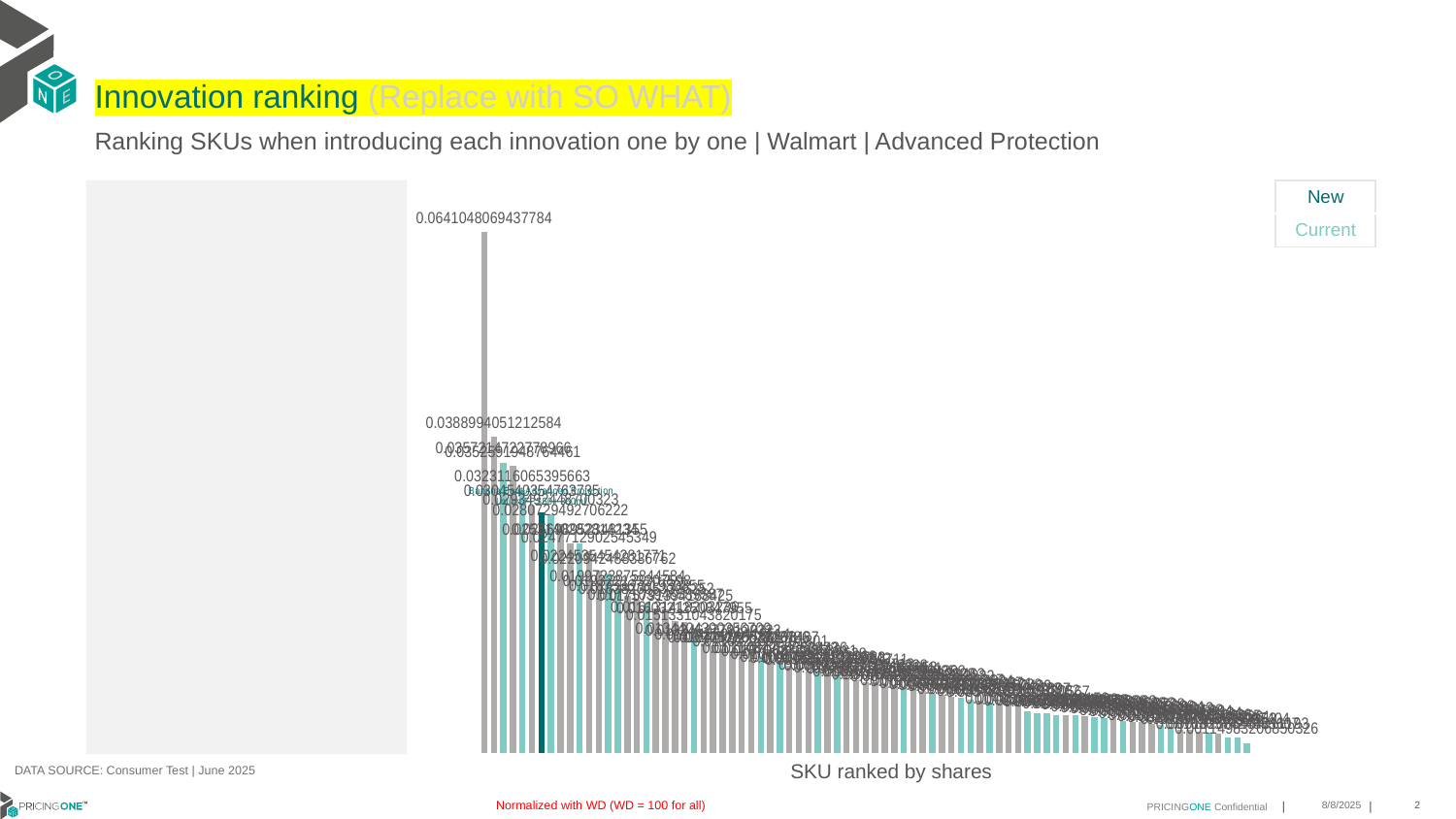

# Innovation ranking (Replace with SO WHAT)
Ranking SKUs when introducing each innovation one by one | Walmart | Advanced Protection

| New |
| --- |
| Current |

### Chart

| Category | Banana Boat Advanced Protection Lotion FPS50+ 360ml |
|---|---|
| Nivea Sun Protection & Hydration Cream FPS50+ 200ml | 0.0641048069437784 |
| Nivea Sun Protect & Refresh Sport Lotion FPS50 200ml | 0.03889940512125836 |
| Banana Boat Advanced Protection Lotion FPS50+ 240ml | 0.03572147227789657 |
| Nivea Sun Protection Sensitive Skin Gel FPS50+ 200ml | 0.03525919487644611 |
| Hawaiian Tropic Sheer Touch Lotion FPS50+ 240ml | 0.03231160653956626 |
| Nivea Sun Protection & Hydration Lotion FPS50+ 125ml | 0.030454035476373483 |
| Banana Boat Advanced Protection Lotion FPS50+ 360ml | 0.029565768448713475 |
| Hawaiian Tropic Ozono Lotion FPS50+ 240ml | 0.029349244870032293 |
| Caribbean Beach Sport Cream FPS50+ 250g | 0.028072949270622163 |
| Caribbean Beach Ultra Cream FPS50+ 250g | 0.025714028281423395 |
| Hawaiian Tropic Island Sport Lotion FPS50 240ml | 0.02569895234813553 |
| Nuvel Suncare Ultra Protection FPS50 120ml | 0.024771290254534922 |
| Nivea Sun Protect & Refresh Sport Invisible Spray FPS50 200ml | 0.02245354542817713 |
| Banana Boat Aqua Protect Sport Lotion FPS50+ 236ml | 0.022094248833676156 |
| Banana Boat Aqua Protect Cream FPS50+ 236ml | 0.01997238758445836 |
| La Roche Posay Anthelios Uvmune 400 Fluid FPS50+ 50ml | 0.019322133307597984 |
| Nuvel Suncare Mineral FPS50 120ml | 0.01875667819808553 |
| Hawaiian Tropic Sheer Touch Lotion FPS30 240ml | 0.018382305339625177 |
| Caribbean Beach Sport Cream FPS50+ 150g | 0.017710394658958666 |
| Nivea Sun Protect & Refresh Sport Spray FPS50 200ml | 0.017579139416842523 |
| Nivea Sun Babies & Kids Lotion FPS50+ 200ml | 0.016131418203235957 |
| Caribbean Beach Advanced Protection Cream FPS50+ 150g | 0.016032125084795512 |
| Banana Boat Aqua Protect Kids Cream FPS50+ 236ml | 0.015133104382017487 |
| Nivea Sun Kids Protect & Sensitive Spray FPS50+ 200ml | 0.013440439035670859 |
| Caribbean Beach Kids Cream FPS50+ 250g | 0.013246477913933307 |
| Neutrogena Sun Fresh Cream FPS50 200ml | 0.01274859064185144 |
| Nuvel Suncare Kids Protection FPS50 120ml | 0.012475225538267964 |
| Eucerin Gel-Cream FPS50+ 50ml | 0.012450117782278596 |
| Nuvel Suncare 2 in 1 FPS50 120ml | 0.012426062710148665 |
| Hawaiian Tropic Sheer Touch Lotion FPS50 120ml | 0.011922269719180135 |
| La Roche Posay Anthelios XL Gel-Cream FPS50+ 50ml | 0.0111487956668823 |
| Banana Boat Dry Balance Sport Spray FPS50 170ml | 0.0110847647534436 |
| Neutrogena Sun Fresh Cream FPS50 120ml | 0.010706272905898068 |
| L'Oréal Paris UV DEFENDER Colored Fluid FPS50+ 40g | 0.010419559283952782 |
| Nivea Sun Face Shine Control FPS50+ 50ml | 0.010017991810336562 |
| Hawaiian Tropic Silk Hydration Lotion FPS50 180ml | 0.009975326310278301 |
| Nivea Sun Kids Swim & Play Gel FPS50+ 150ml | 0.009825417816242004 |
| Hawaiian Tropic Ozono Lotion FPS50+ 120ml | 0.009652781880897113 |
| Garnier Super UV Serum FPS50+ 40ml | 0.009102497729871298 |
| Equate Sport Lotion FPS30 237ml | 0.008924927169482278 |
| Isdin Fotoprotector Fusion Water Magic Light FPS50+ 50ml | 0.008681395011678528 |
| Nivea Sun Face Sensitive Skin FPS50 50ml | 0.008607111683981098 |
| Isdin Fotoprotector Fusion Water FPS50+ 50ml | 0.00826914736207925 |
| Caribbean Beach Kids Cream FPS50+ 150g | 0.008212205079643016 |
| Banana Boat Kids Sport Lotion FPS50 180ml | 0.007886465227898294 |
| Nivea Sun Face Stain Control FPS50+ 40ml | 0.00785134386183463 |
| Caribbean Beach Vitamin E Face Cream FPS50+ 85ml | 0.007621546894823316 |
| Banana Boat Dry Balance Sport Lotion FPS50+ 180ml | 0.007207687946563468 |
| Equate Ultra Spray FPS50 156g | 0.0071023018737762355 |
| Isdin Fotoprotector Face and Body Gel-Cream FPS50+ 250ml | 0.006825712674943065 |
| Hawaiian Tropic Ozono Duo Defense Lotion FPS50+ 180ml | 0.006709778337846205 |
| Banana Boat Aqua Protect Spray FPS50+ 170g | 0.006537204457760277 |
| Caribbean Beach Cuidado Face Cream FPS50+ 85ml | 0.006428125321604387 |
| Banana Boat Kids Sport Spray FPS50 170g | 0.006111662359074884 |
| Equate Kids Lotion FPS50 237ml | 0.006080807110078973 |
| Nivea Sun Face Fluid Invisible FPS50+ 40ml | 0.005848431108810818 |
| Garnier Super UV Cream FPS50+ 40g | 0.00578085125430567 |
| Banana Boat Mineral Sensitive Lotion FPS50 180ml | 0.0051217135966162225 |
| Hawaiian Tropic Argan Spray FPS15 220ml | 0.004856508655431563 |
| Hawaiian Tropic Island Sport Spray FPS50 220ml | 0.004844428058948075 |
| Banana Boat Advanced Protection Sport Roll-on FPS50+ 75ml | 0.0046327820331147854 |
| Avène Emulsion Mat Perfect Cream FPS50+ 50ml | 0.004600978370936001 |
| Banana Boat Aqua Protect Sport Spray FPS50+ 170g | 0.004598201062528382 |
| Avene Emulsion Ultra-Mat Fluid FPS50+ 50ml | 0.004507252823090626 |
| Hawaiian Tropic Ozono Spray FPS50+ 180ml | 0.004340163566086834 |
| Banana Boat Mineral Kids Lotion FPS50 180ml | 0.004267461246668627 |
| Vaseline Tone-up Cream FPS50+ 50ml | 0.0041838089751272825 |
| Banana Boat Aqua Protect Kids Spray FPS50+ 170g | 0.003911790434966958 |
| Vaseline Daily Use FPS50+ 50ml | 0.003788564189230037 |
| Australian Gold Extreme Sport Spray FPS50 170g | 0.0037417983513101266 |
| Neutrogena Mineral Ultra Sheer Stick FPS50 42g | 0.003501008677951975 |
| Banana Boat Advanced Protection Face Fluid FPS50+ 50ml | 0.003360846766950037 |
| Banana Boat Kids Sport Roll-on FPS50+ 75ml | 0.0031528980060513377 |
| Equate Sport Spray FPS30 156g | 0.002858537642593361 |
| Vaseline Sunscreen Stick FPS50+ 15g | 0.0027496976602885523 |
| Equate Kids Stick FPS50 42g | 0.0025780861945296097 |
| Beautycare Sensitive Face Lotion FPS50+ 50ml | 0.002397010694085197 |
| Ocean Potion Spray FPS30 156g | 0.0023796612599740396 |
| Beautycare Antioxidant Face Lotion FPS50+ 50ml | 0.0018305742433360678 |
| Hawaiian Tropic Mineral Brush FPS30 4.25g | 0.0018268640401119323 |
| Beautycare Matte Face Lotion FPS30 50ml | 0.0011498320685032564 |
DATA SOURCE: Consumer Test | June 2025
SKU ranked by shares
Normalized with WD (WD = 100 for all)
8/8/2025
2